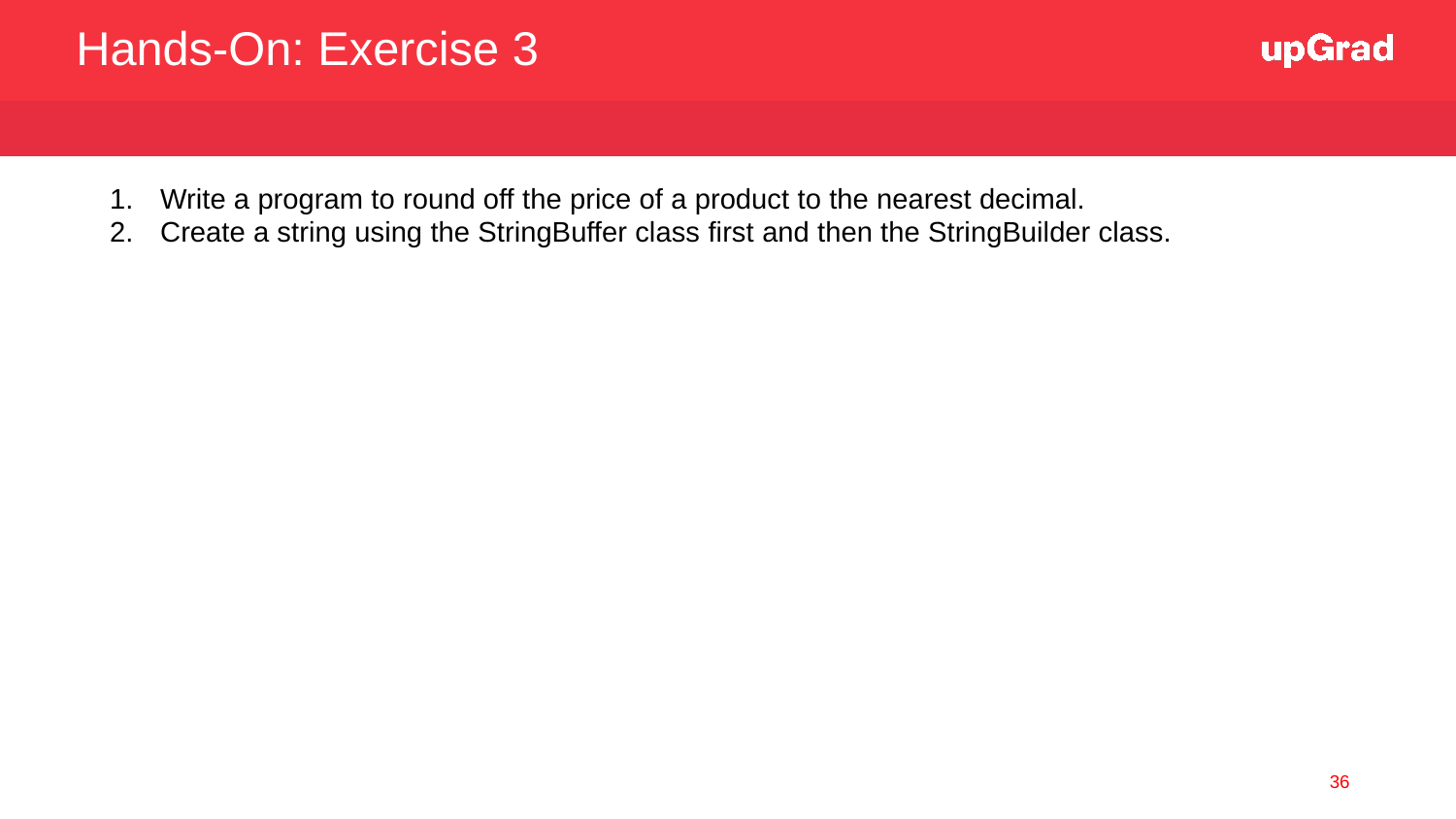

Hands-On: Exercise 3

Write a program to round off the price of a product to the nearest decimal.
Create a string using the StringBuffer class first and then the StringBuilder class.
36